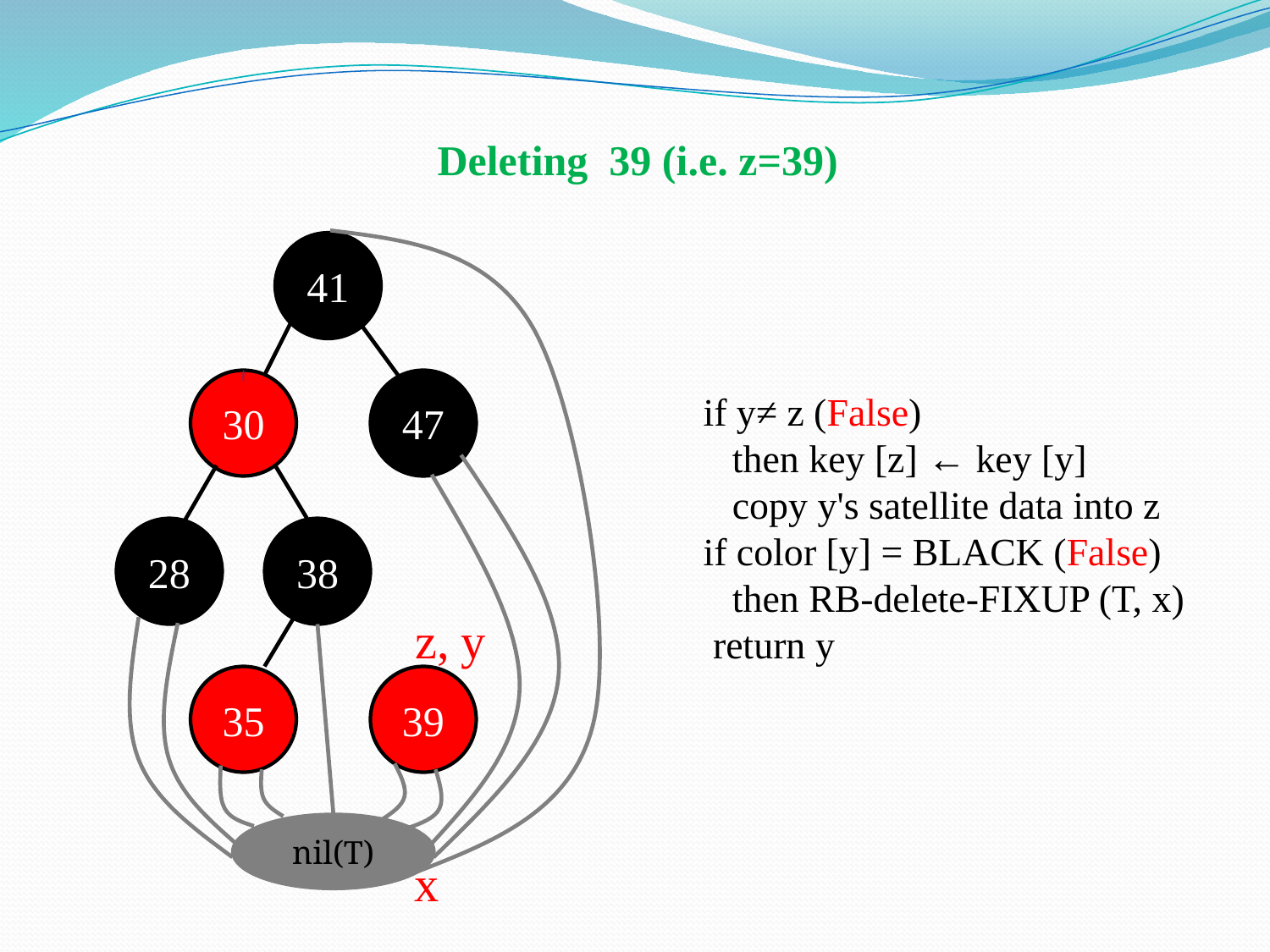

Deleting  39 (i.e. z=39)

41
30
47
if y≠ z (False)
   then key [z] ← key [y]
   copy y's satellite data into z
if color [y] = BLACK (False)
   then RB-delete-FIXUP (T, x)
 return y

28
38

z, y

35
39

nil(T)
x